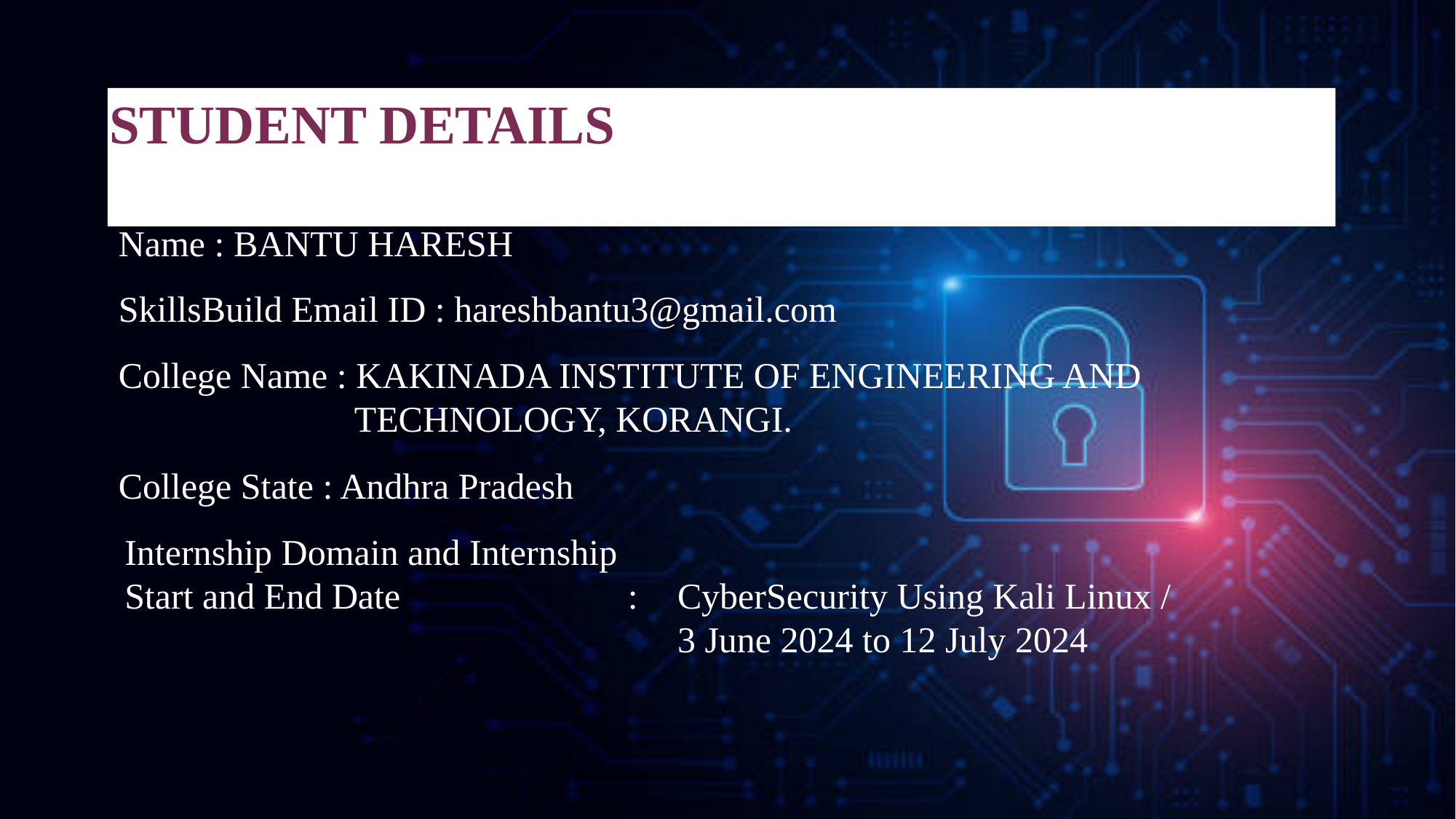

# STUDENT DETAILS
Name : BANTU HARESH
SkillsBuild Email ID : hareshbantu3@gmail.com
College Name : KAKINADA INSTITUTE OF ENGINEERING AND                      		  TECHNOLOGY, KORANGI.
College State : Andhra Pradesh
Internship Domain and Internship
Start and End Date                         :
CyberSecurity Using Kali Linux /
3 June 2024 to 12 July 2024